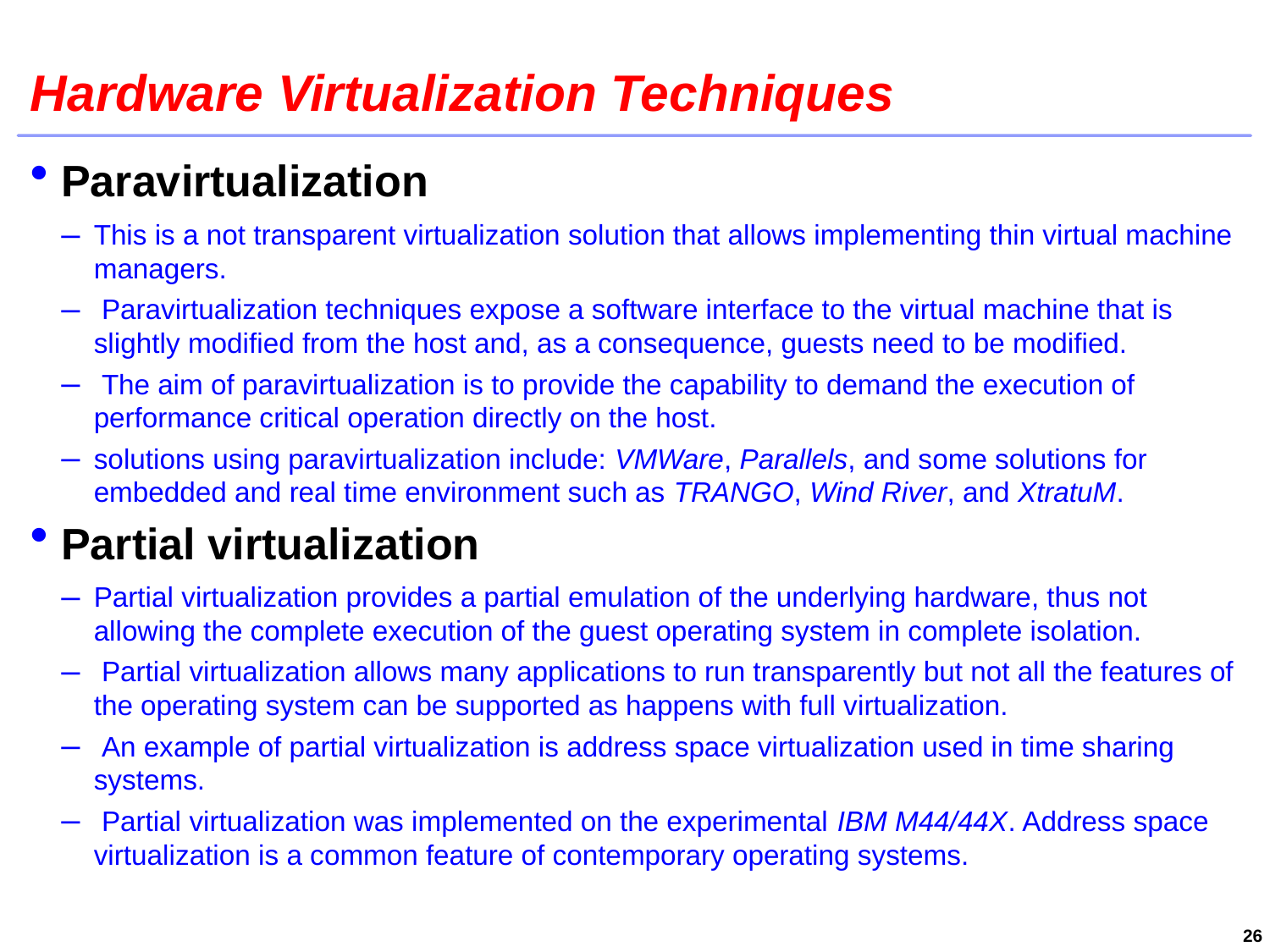

# Hardware Virtualization Techniques
Paravirtualization
This is a not transparent virtualization solution that allows implementing thin virtual machine managers.
 Paravirtualization techniques expose a software interface to the virtual machine that is slightly modified from the host and, as a consequence, guests need to be modified.
 The aim of paravirtualization is to provide the capability to demand the execution of performance critical operation directly on the host.
solutions using paravirtualization include: VMWare, Parallels, and some solutions for embedded and real time environment such as TRANGO, Wind River, and XtratuM.
Partial virtualization
Partial virtualization provides a partial emulation of the underlying hardware, thus not allowing the complete execution of the guest operating system in complete isolation.
 Partial virtualization allows many applications to run transparently but not all the features of the operating system can be supported as happens with full virtualization.
 An example of partial virtualization is address space virtualization used in time sharing systems.
 Partial virtualization was implemented on the experimental IBM M44/44X. Address space virtualization is a common feature of contemporary operating systems.

26